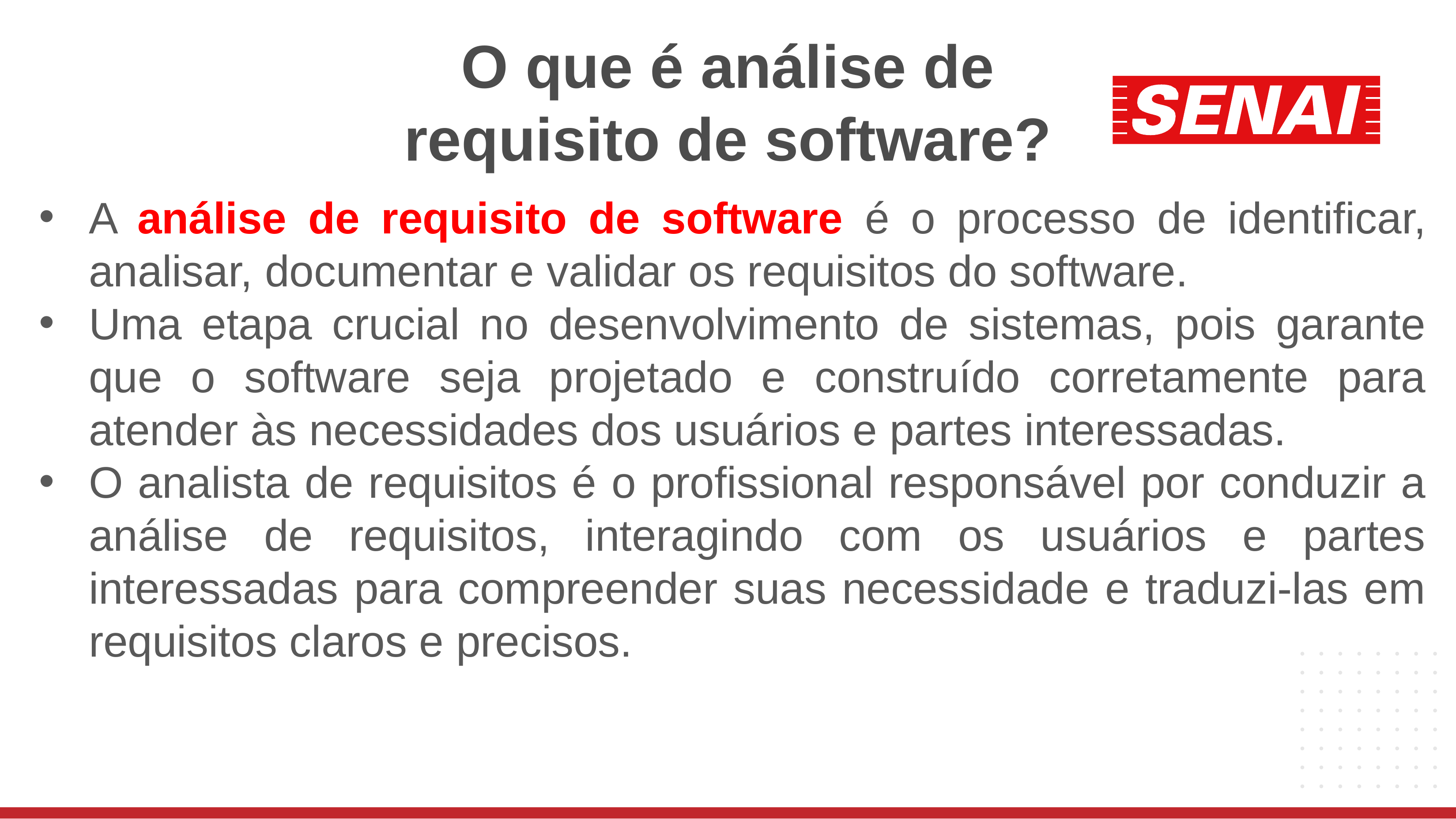

# O que é análise de requisito de software?

A análise de requisito de software é o processo de identificar, analisar, documentar e validar os requisitos do software.
Uma etapa crucial no desenvolvimento de sistemas, pois garante que o software seja projetado e construído corretamente para atender às necessidades dos usuários e partes interessadas.
O analista de requisitos é o profissional responsável por conduzir a análise de requisitos, interagindo com os usuários e partes interessadas para compreender suas necessidade e traduzi-las em requisitos claros e precisos.